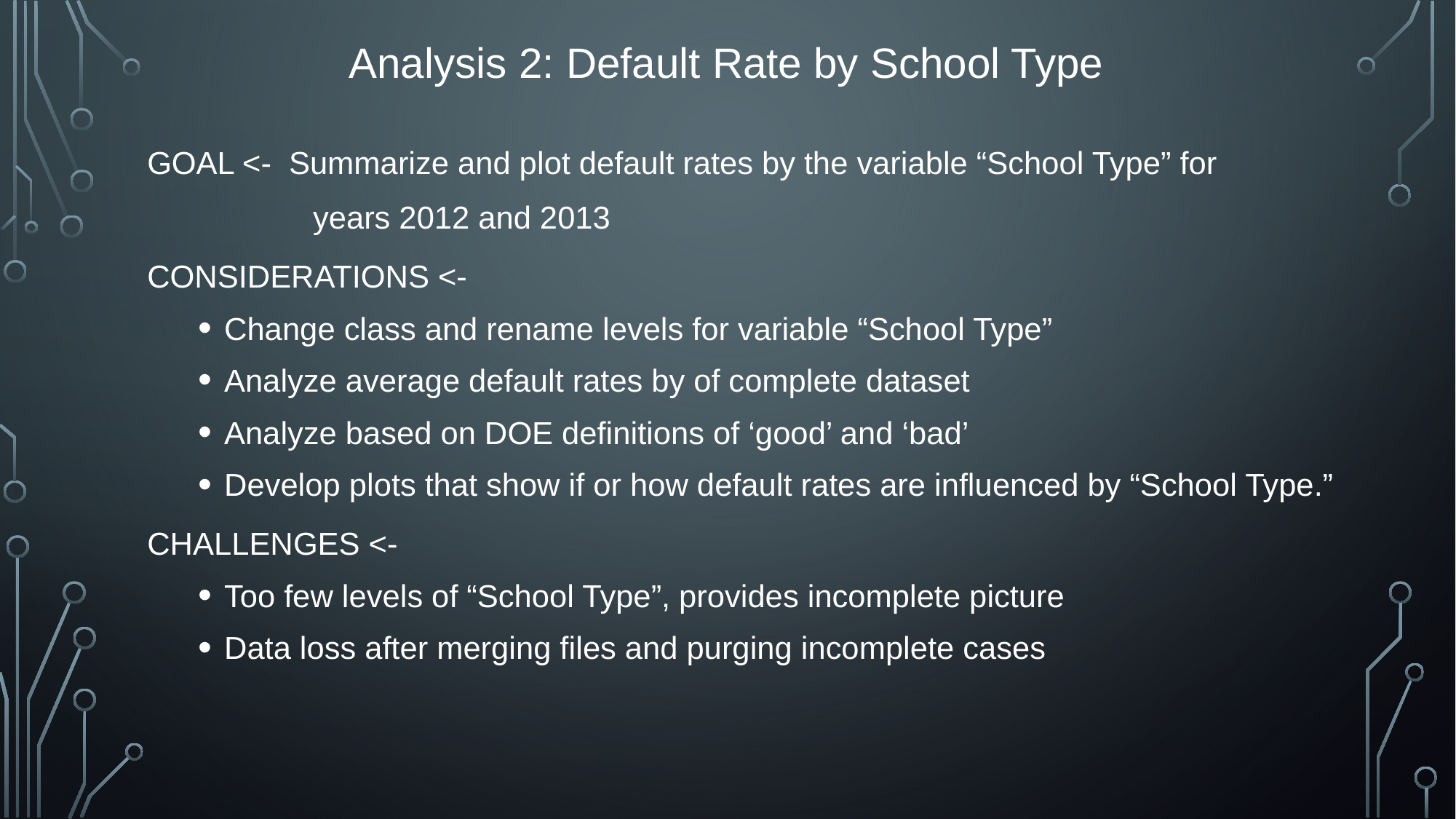

Analysis 2: Default Rate by School Type
GOAL <-  Summarize and plot default rates by the variable “School Type” for
                   years 2012 and 2013
CONSIDERATIONS <-
Change class and rename levels for variable “School Type”
Analyze average default rates by of complete dataset
Analyze based on DOE definitions of ‘good’ and ‘bad’
Develop plots that show if or how default rates are influenced by “School Type.”
CHALLENGES <-
Too few levels of “School Type”, provides incomplete picture
Data loss after merging files and purging incomplete cases